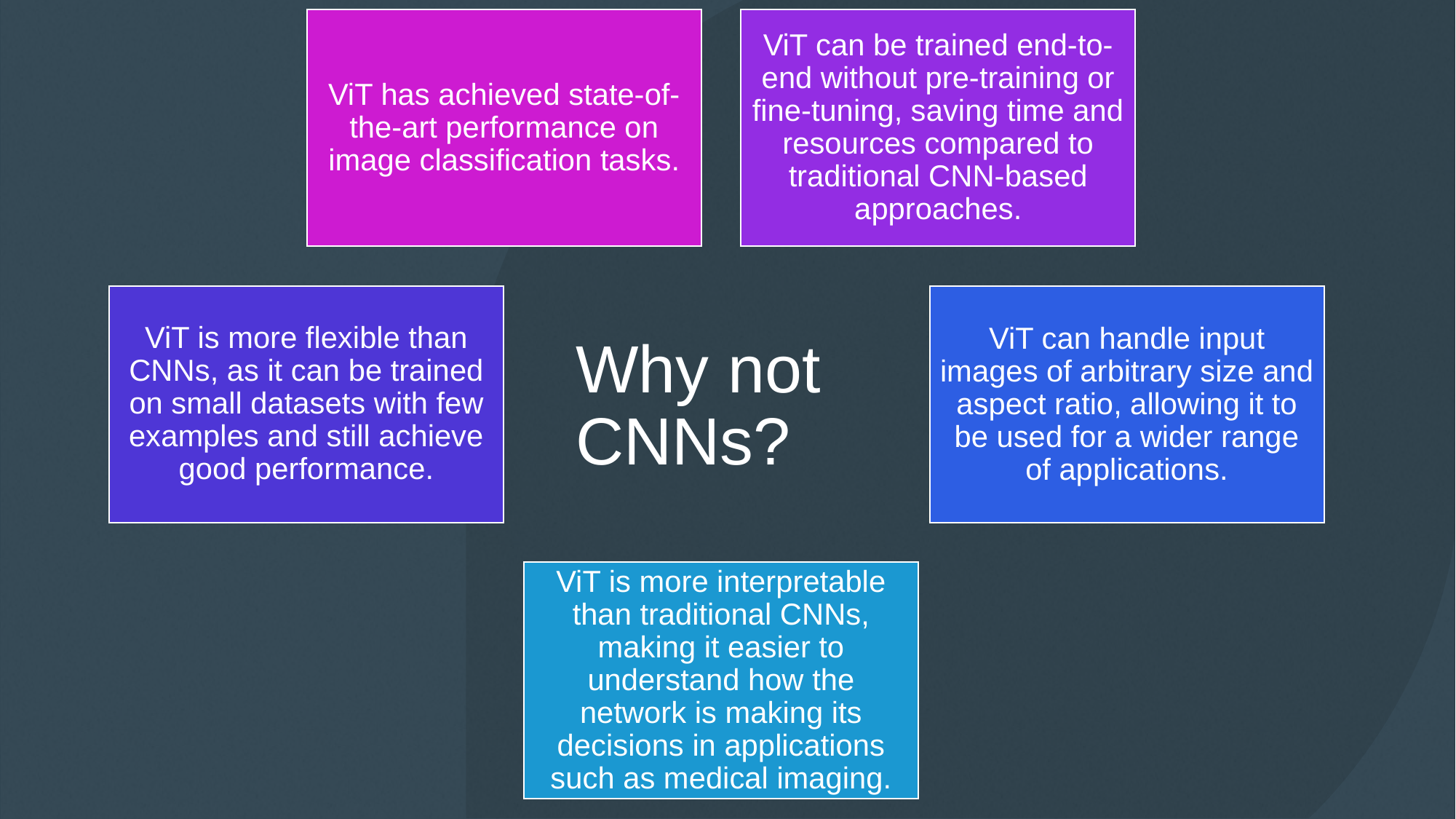

# Why not CNNs?

ViT has achieved state-of-the-art performance on image classification tasks.
ViT can be trained end-to-end without pre-training or fine-tuning, saving time and resources compared to traditional CNN-based approaches.
ViT is more flexible than CNNs, as it can be trained on small datasets with few examples and still achieve good performance.
ViT can handle input images of arbitrary size and aspect ratio, allowing it to be used for a wider range of applications.
ViT is more interpretable than traditional CNNs, making it easier to understand how the network is making its decisions in applications such as medical imaging.